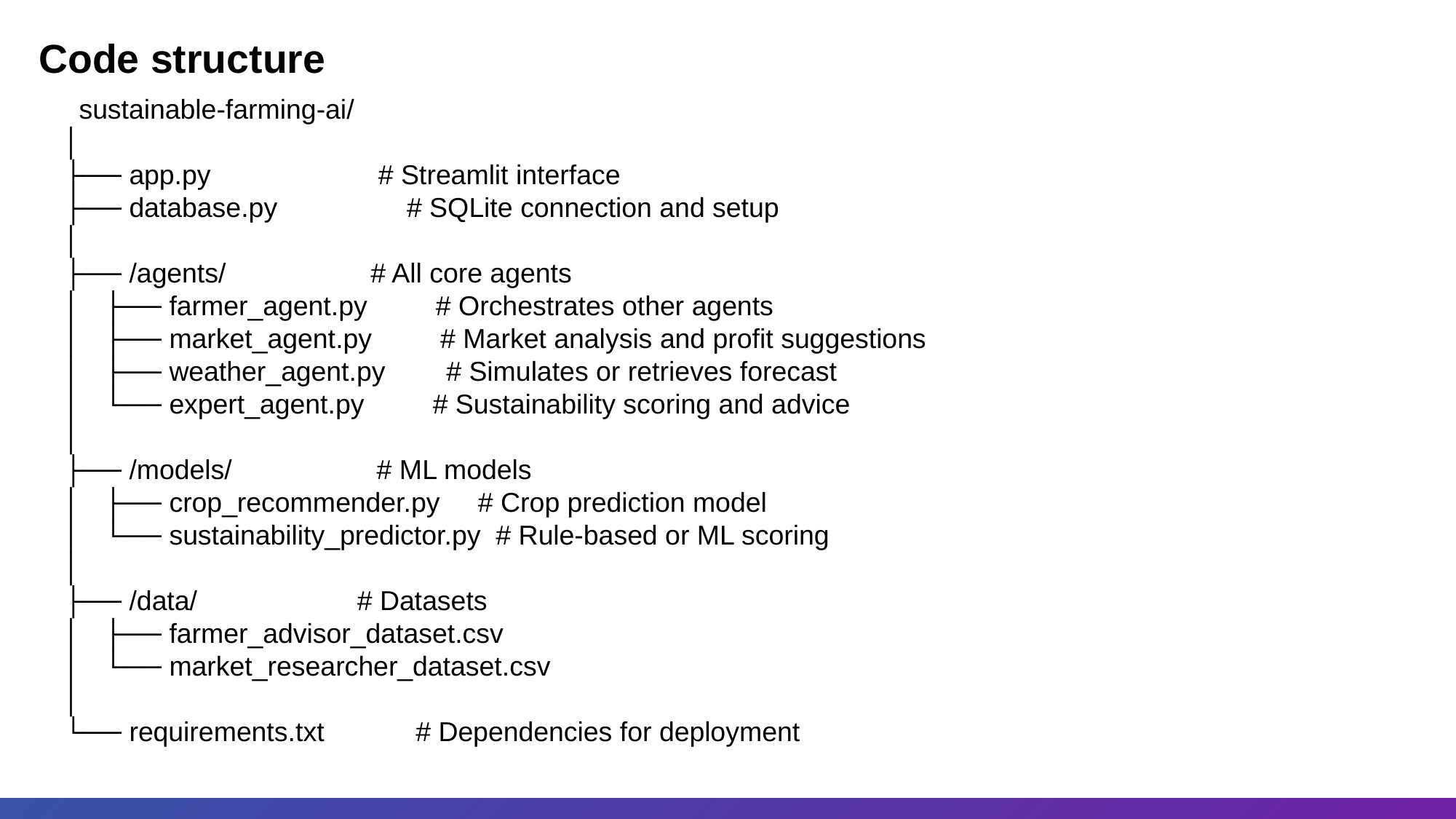

Code structure
  sustainable-farming-ai/
│
├── app.py                      # Streamlit interface
├── database.py                 # SQLite connection and setup
│
├── /agents/                   # All core agents
│   ├── farmer_agent.py         # Orchestrates other agents
│   ├── market_agent.py         # Market analysis and profit suggestions
│   ├── weather_agent.py        # Simulates or retrieves forecast
│   └── expert_agent.py         # Sustainability scoring and advice
│
├── /models/                   # ML models
│   ├── crop_recommender.py     # Crop prediction model
│   └── sustainability_predictor.py  # Rule-based or ML scoring
│
├── /data/                     # Datasets
│   ├── farmer_advisor_dataset.csv
│   └── market_researcher_dataset.csv
│
└── requirements.txt            # Dependencies for deployment